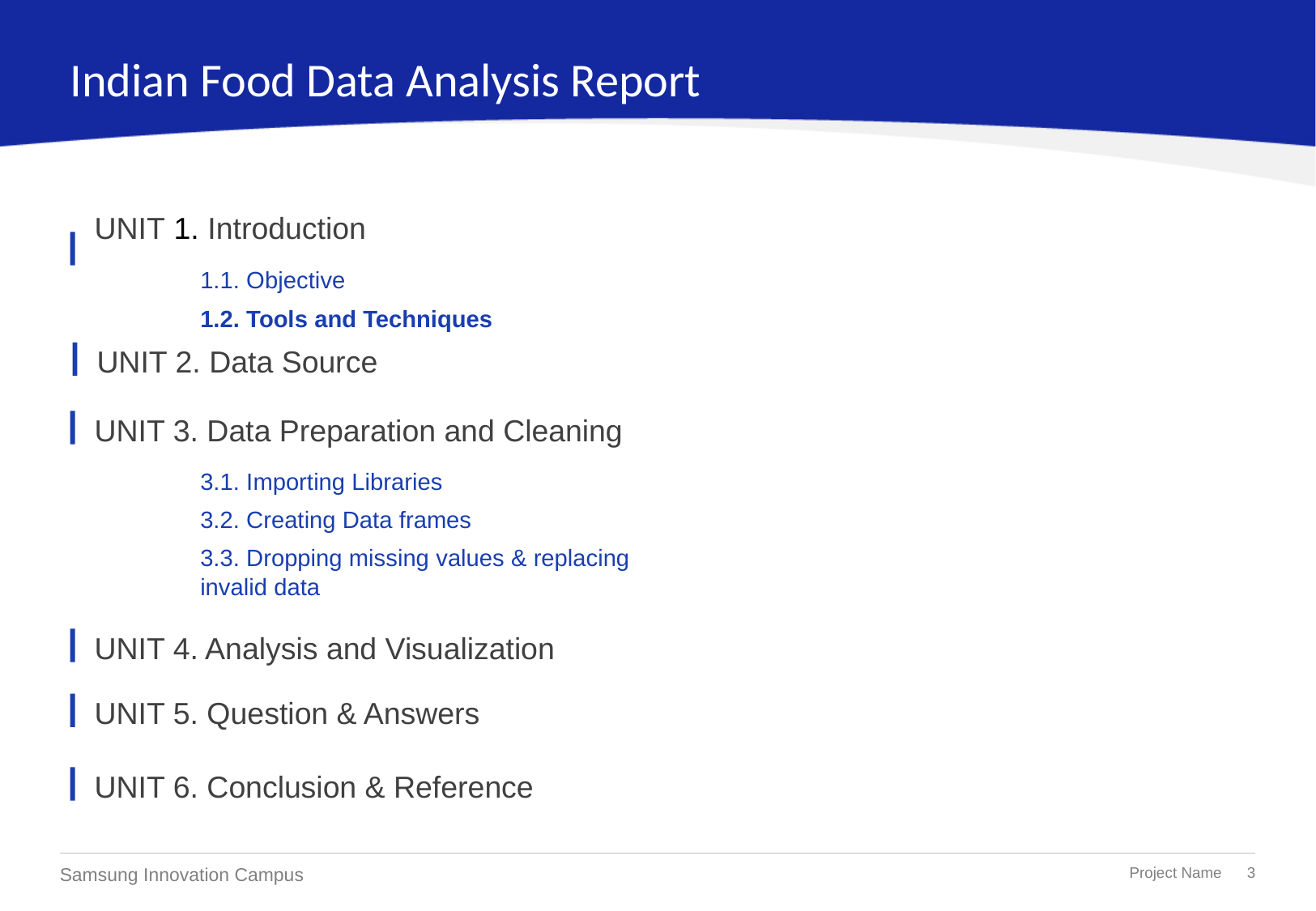

Indian Food Data Analysis Report
UNIT 1. Introduction

1.1. Objective
1.2. Tools and Techniques

UNIT 2. Data Source

UNIT 3. Data Preparation and Cleaning
3.1. Importing Libraries
3.2. Creating Data frames
3.3. Dropping missing values & replacing invalid data

UNIT 4. Analysis and Visualization

UNIT 5. Question & Answers

UNIT 6. Conclusion & Reference